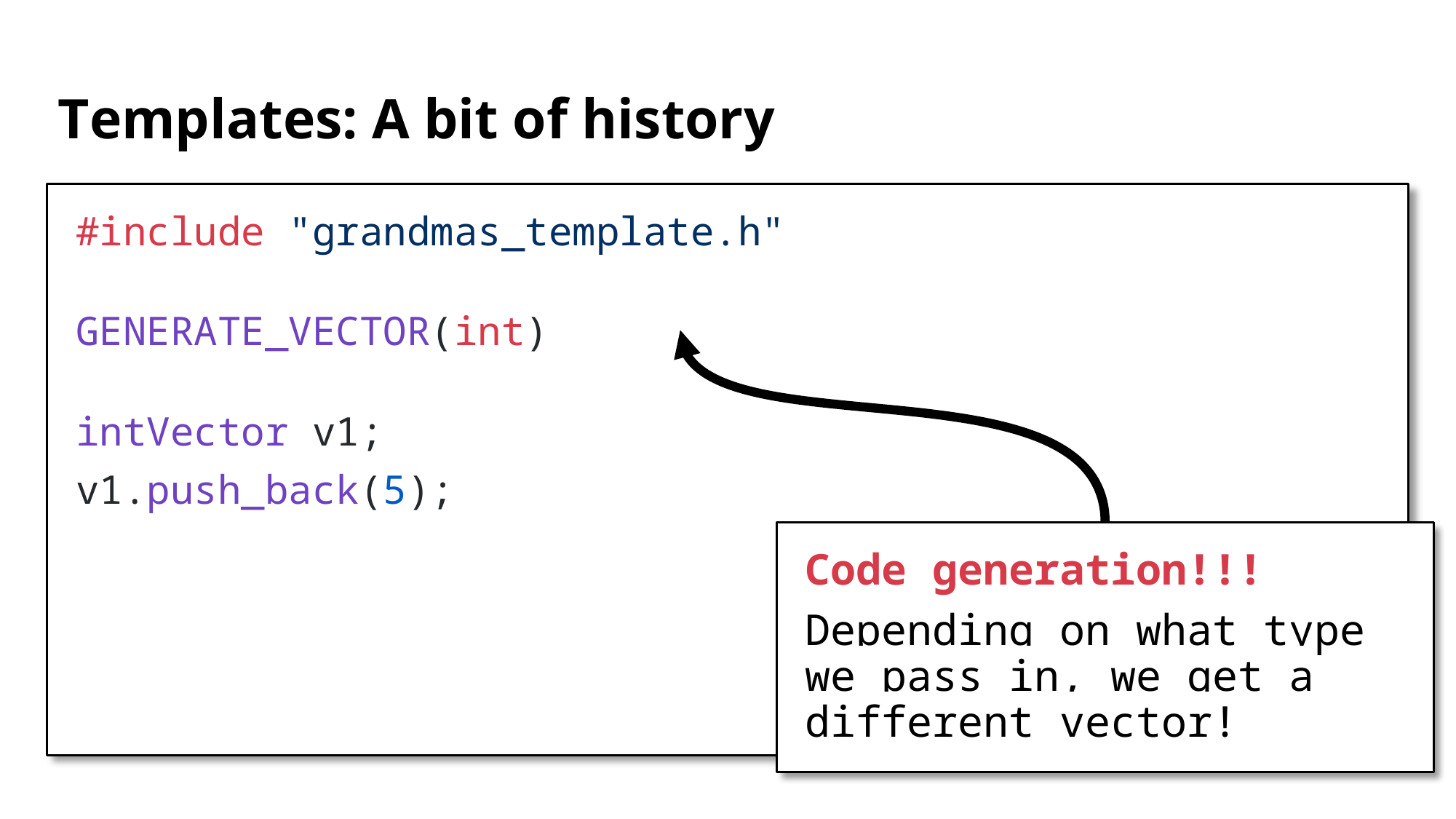

# Templates: A bit of history
#include "grandmas_template.h"
GENERATE_VECTOR(int)
intVector v1;
v1.push_back(5);
Code generation!!!
Depending on what type we pass in, we get a different vector!